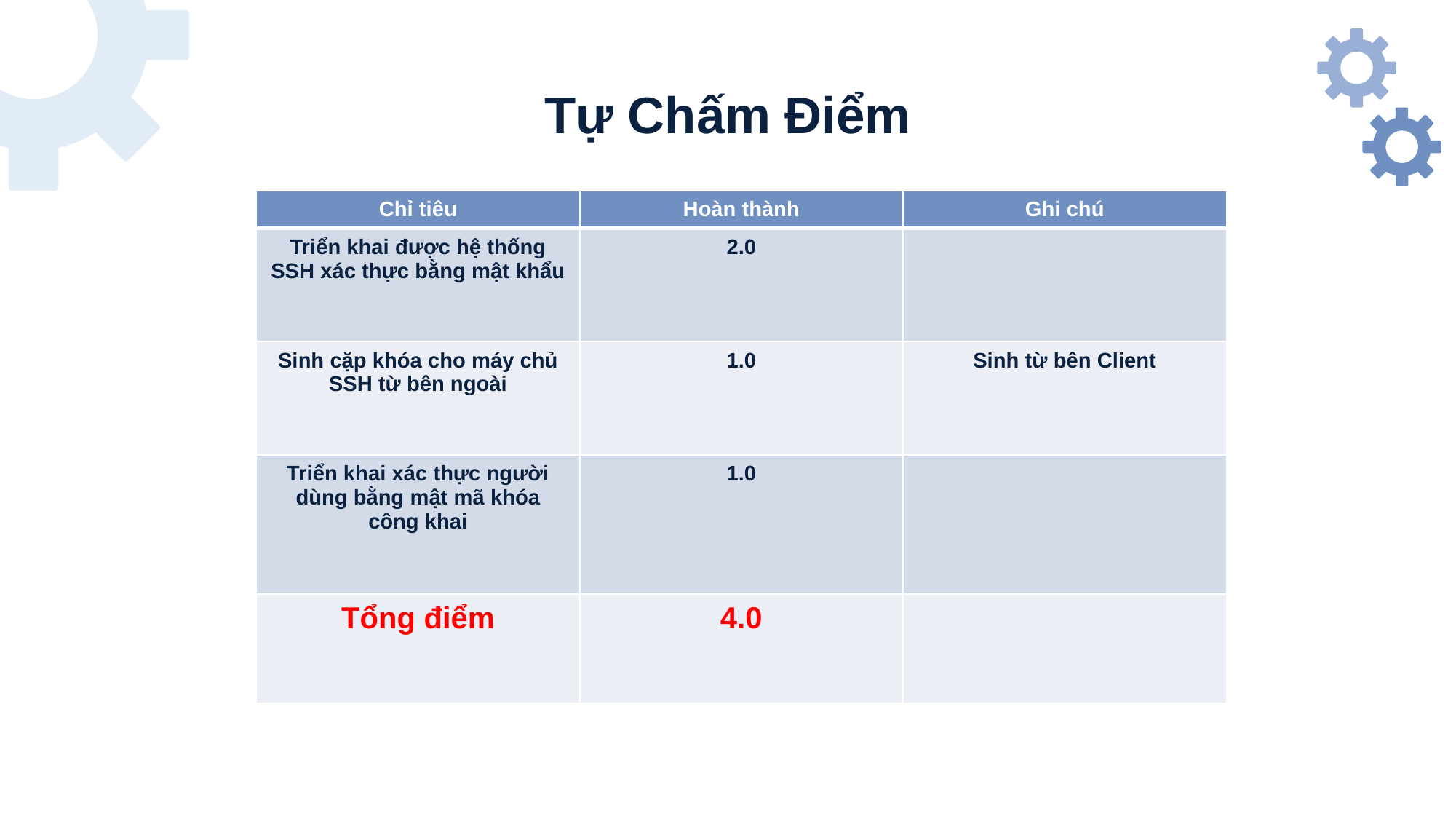

# Tự Chấm Điểm
| Chỉ tiêu | Hoàn thành | Ghi chú |
| --- | --- | --- |
| Triển khai được hệ thống SSH xác thực bằng mật khẩu | 2.0 |  |
| Sinh cặp khóa cho máy chủ SSH từ bên ngoài | 1.0 | Sinh từ bên Client |
| Triển khai xác thực người dùng bằng mật mã khóa công khai | 1.0 |  |
| Tổng điểm | 4.0 |  |